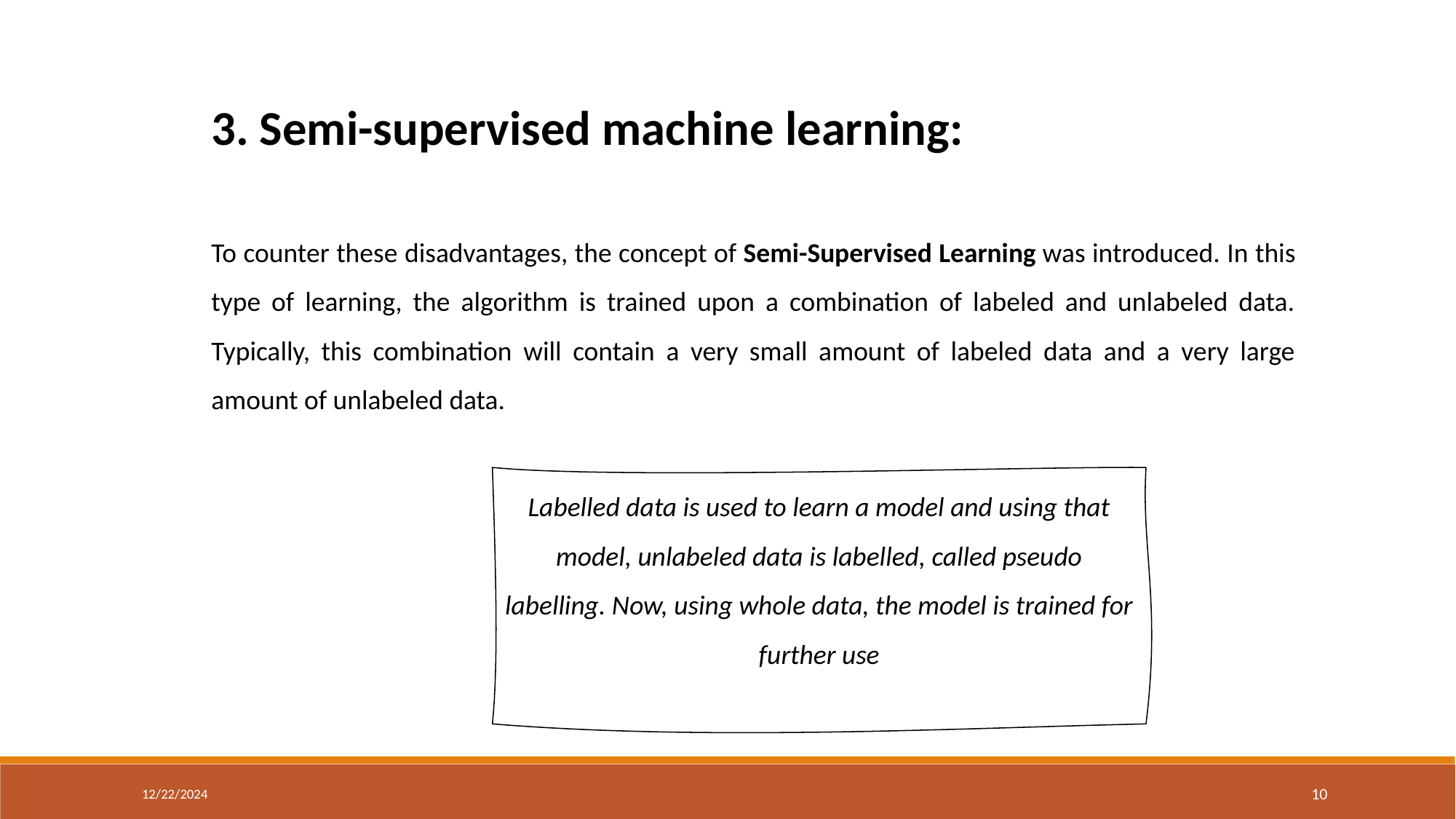

3. Semi-supervised machine learning:
To counter these disadvantages, the concept of Semi-Supervised Learning was introduced. In this type of learning, the algorithm is trained upon a combination of labeled and unlabeled data. Typically, this combination will contain a very small amount of labeled data and a very large amount of unlabeled data.
Labelled data is used to learn a model and using that model, unlabeled data is labelled, called pseudo labelling. Now, using whole data, the model is trained for further use

12/22/2024
10